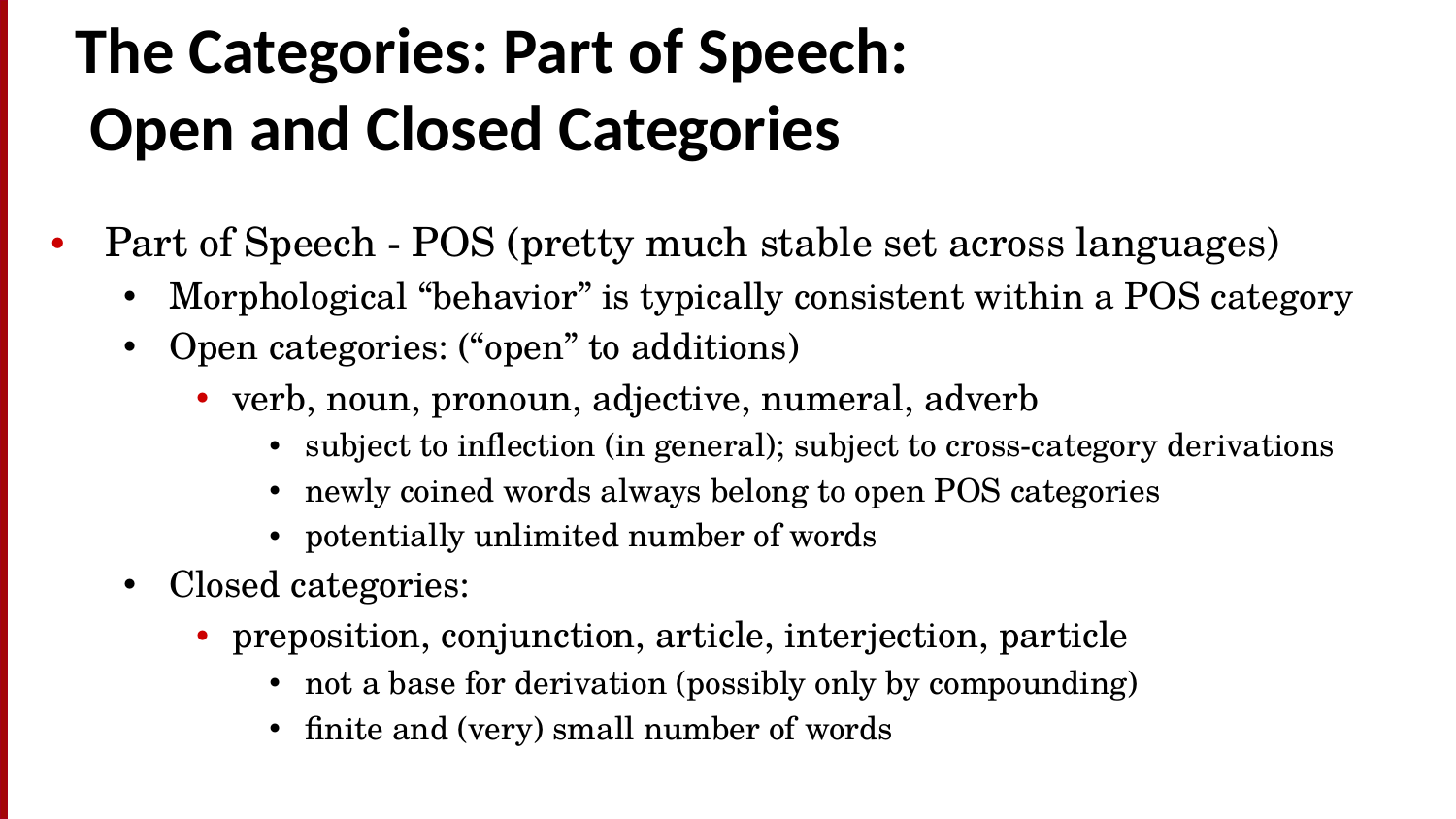

# The Categories: Part of Speech: Open and Closed Categories
Part of Speech - POS (pretty much stable set across languages)
Morphological “behavior” is typically consistent within a POS category
Open categories: (“open” to additions)
verb, noun, pronoun, adjective, numeral, adverb
subject to inflection (in general); subject to cross-category derivations
newly coined words always belong to open POS categories
potentially unlimited number of words
Closed categories:
preposition, conjunction, article, interjection, particle
not a base for derivation (possibly only by compounding)
finite and (very) small number of words
3